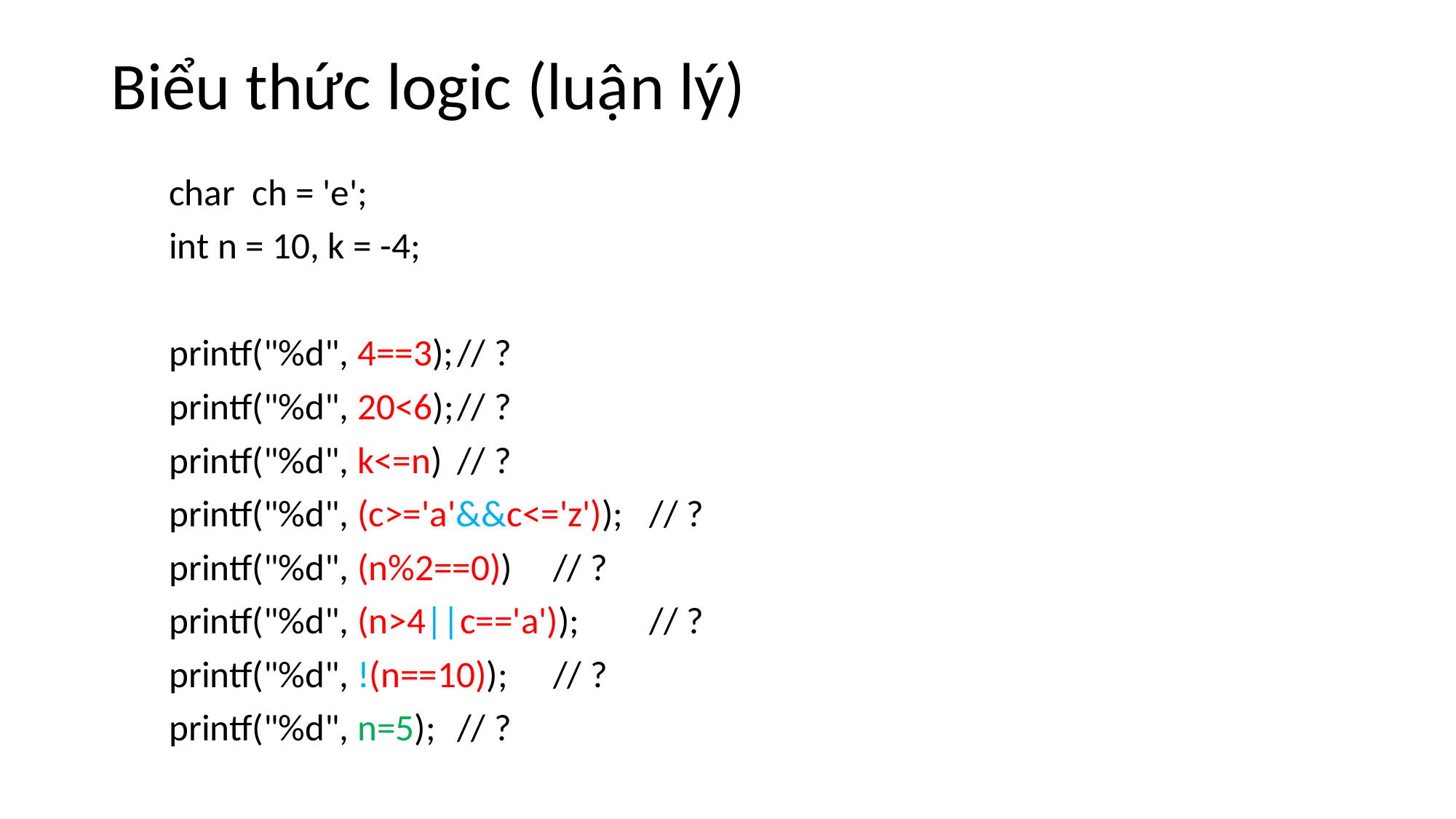

# Biểu thức logic (luận lý)
char  ch = 'e';
int n = 10, k = -4;

printf("%d", 4==3);	// ?
printf("%d", 20<6);	// ?
printf("%d", k<=n)	// ?
printf("%d", (c>='a'&&c<='z'));	// ?
printf("%d", (n%2==0))	// ?
printf("%d", (n>4||c=='a'));	// ?
printf("%d", !(n==10));	// ?
printf("%d", n=5); 	// ?